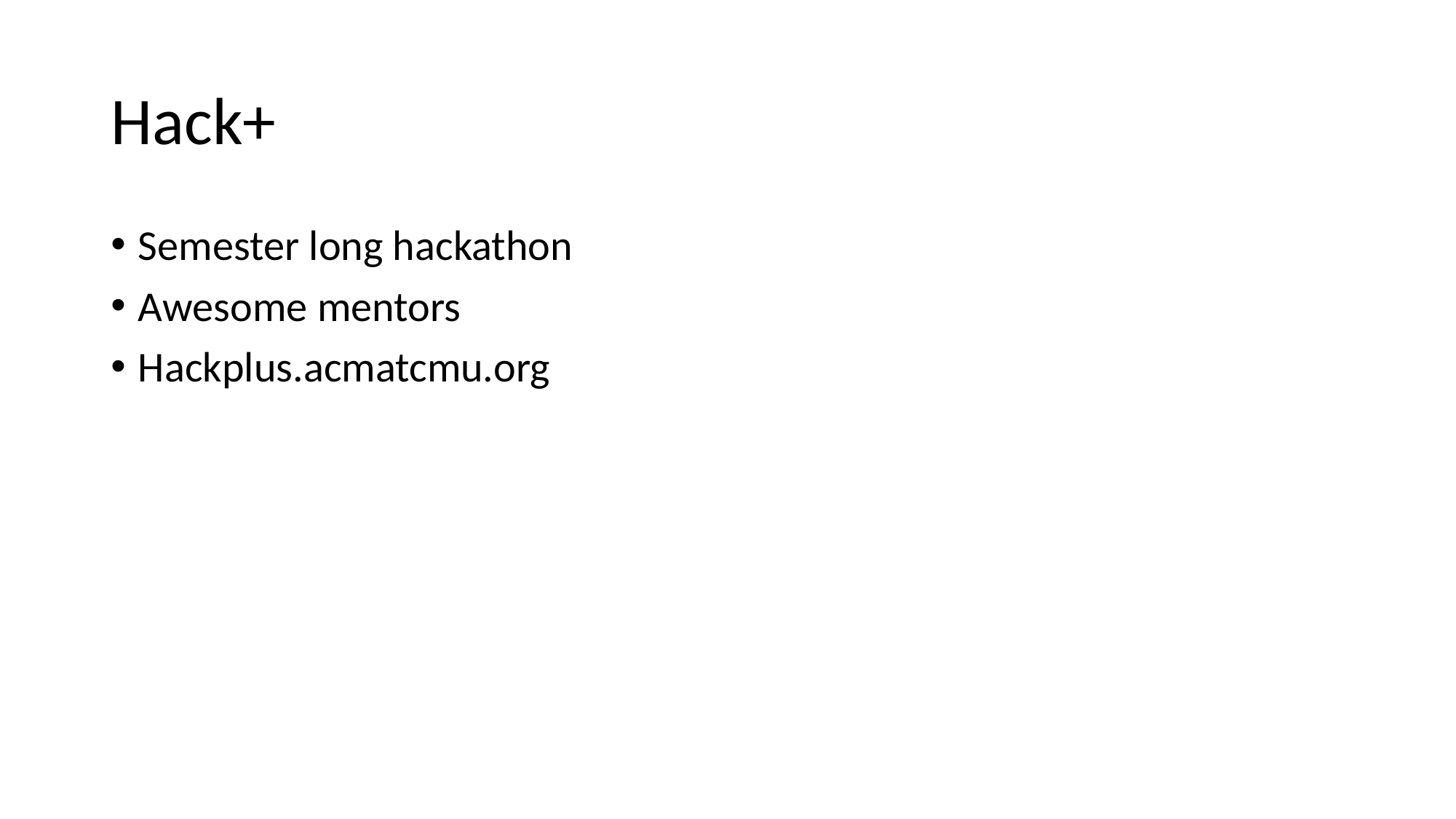

# Hack+
Semester long hackathon
Awesome mentors
Hackplus.acmatcmu.org